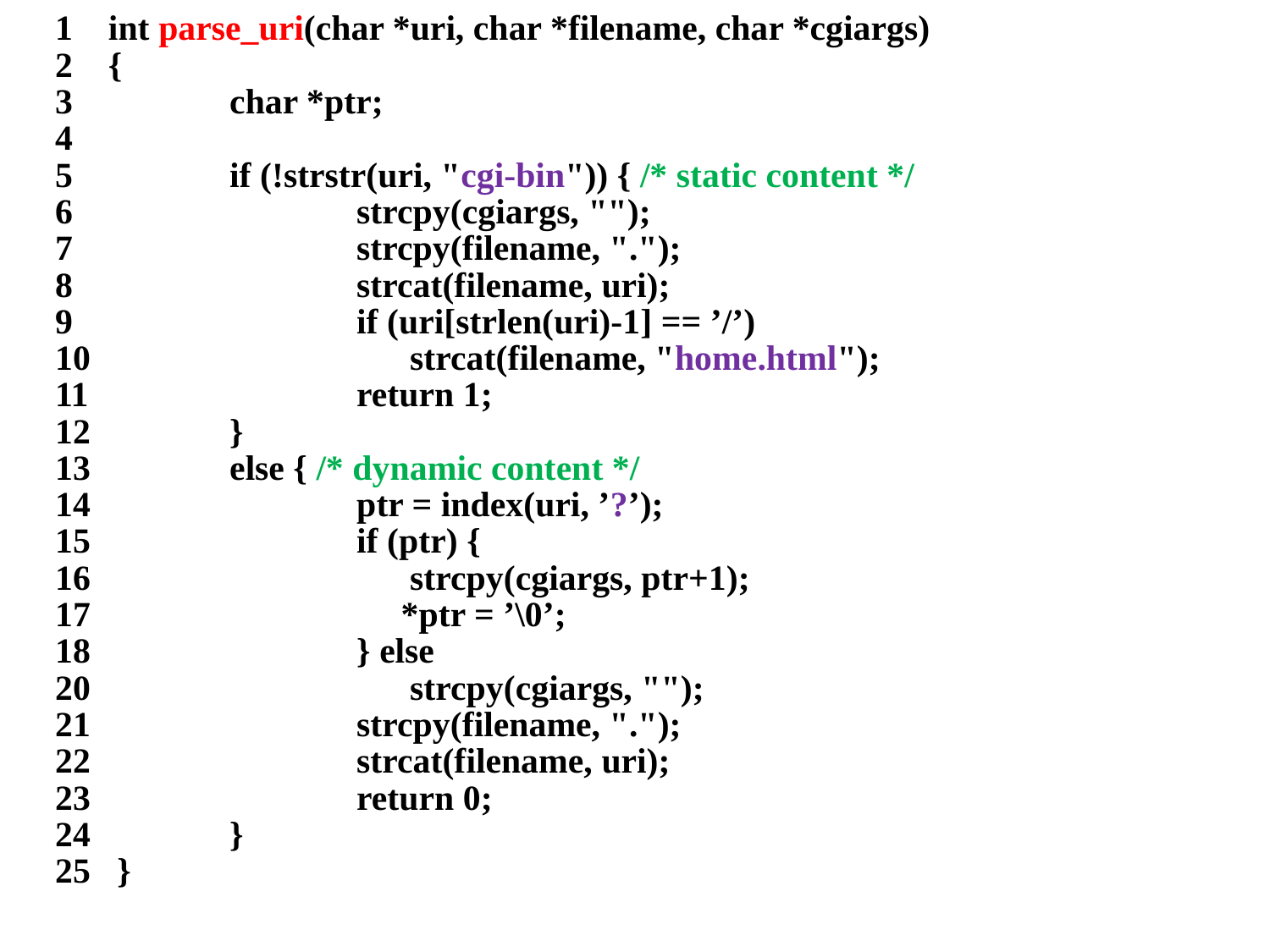

1    int parse_uri(char *uri, char *filename, char *cgiargs)
2    {
3    	char *ptr;
4
5    	if (!strstr(uri, "cgi-bin")) { /* static content */
6       		strcpy(cgiargs, "");
7       		strcpy(filename, ".");
8       		strcat(filename, uri);
9       		if (uri[strlen(uri)-1] == ’/’)
10         		      strcat(filename, "home.html");
11      		return 1;
12   	}
13   	else { /* dynamic content */
14      		ptr = index(uri, ’?’);
15      		if (ptr) {
16         		      strcpy(cgiargs, ptr+1);
17         		     *ptr = ’\0’;
18      		} else
20         		      strcpy(cgiargs, "");
21      		strcpy(filename, ".");
22      		strcat(filename, uri);
23     		return 0;
24   	}
25   }
40